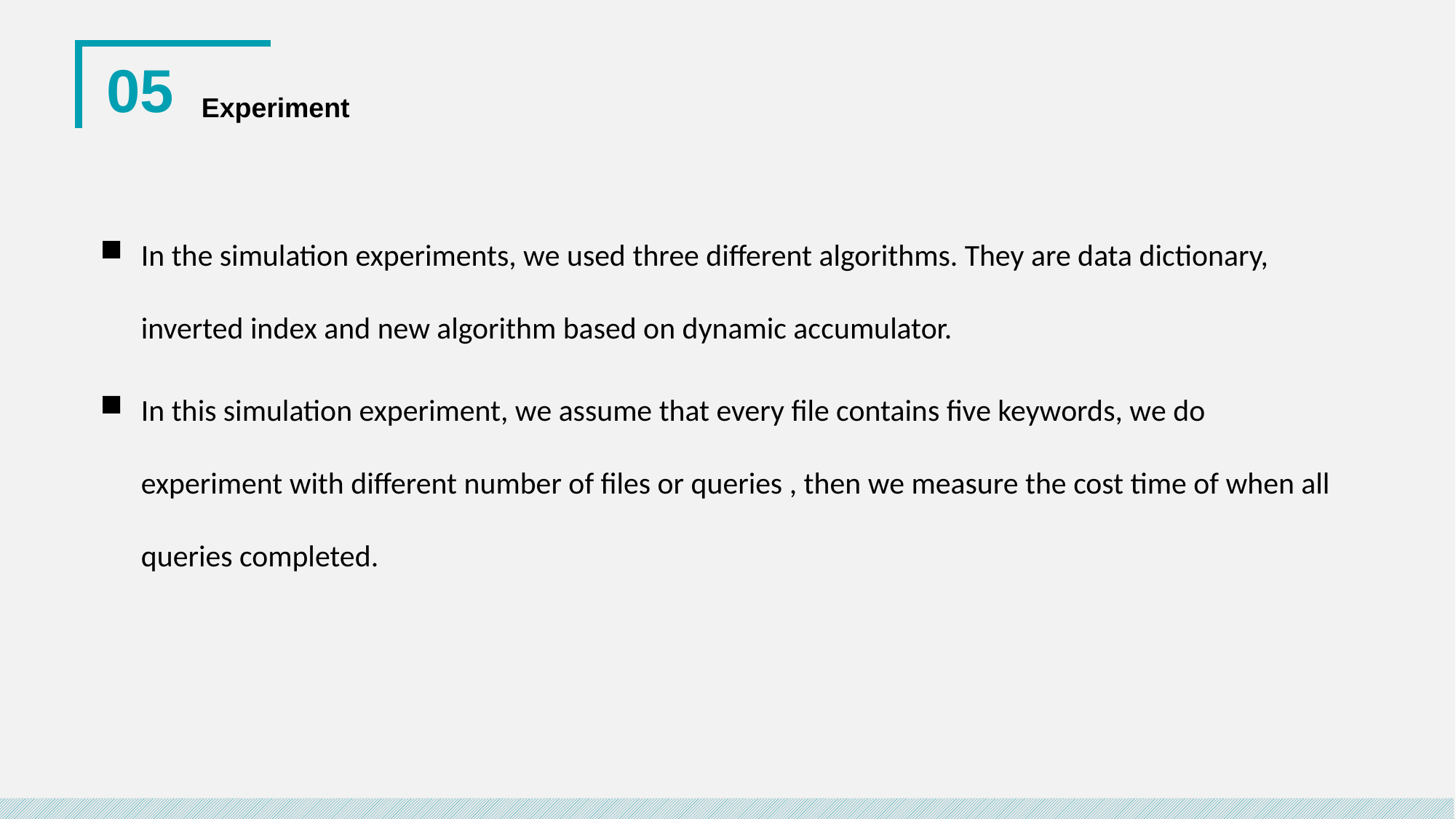

05
Experiment
In the simulation experiments, we used three different algorithms. They are data dictionary, inverted index and new algorithm based on dynamic accumulator.
In this simulation experiment, we assume that every file contains five keywords, we do experiment with different number of files or queries , then we measure the cost time of when all queries completed.